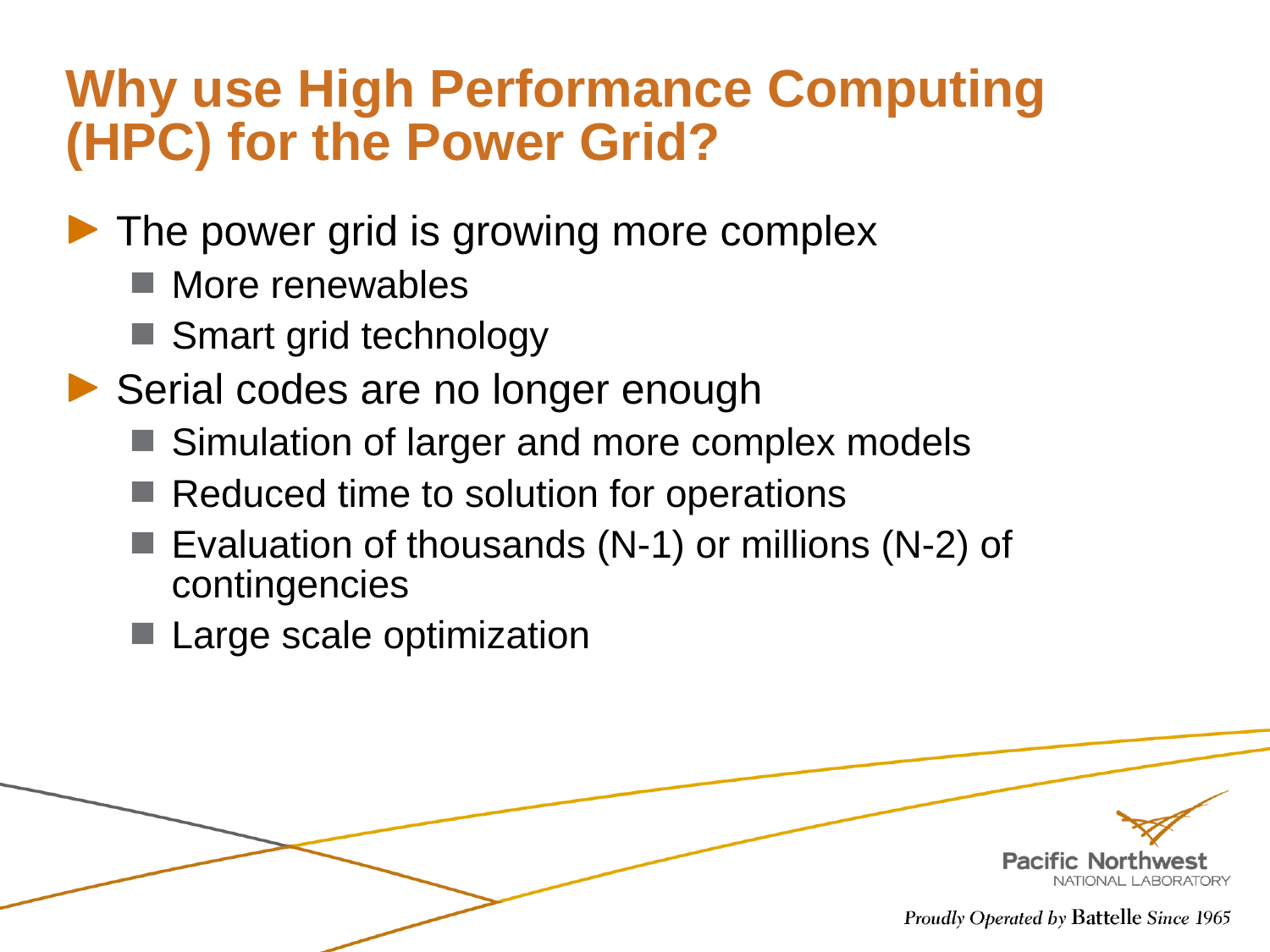

# Why use High Performance Computing (HPC) for the Power Grid?
The power grid is growing more complex
More renewables
Smart grid technology
Serial codes are no longer enough
Simulation of larger and more complex models
Reduced time to solution for operations
Evaluation of thousands (N-1) or millions (N-2) of contingencies
Large scale optimization